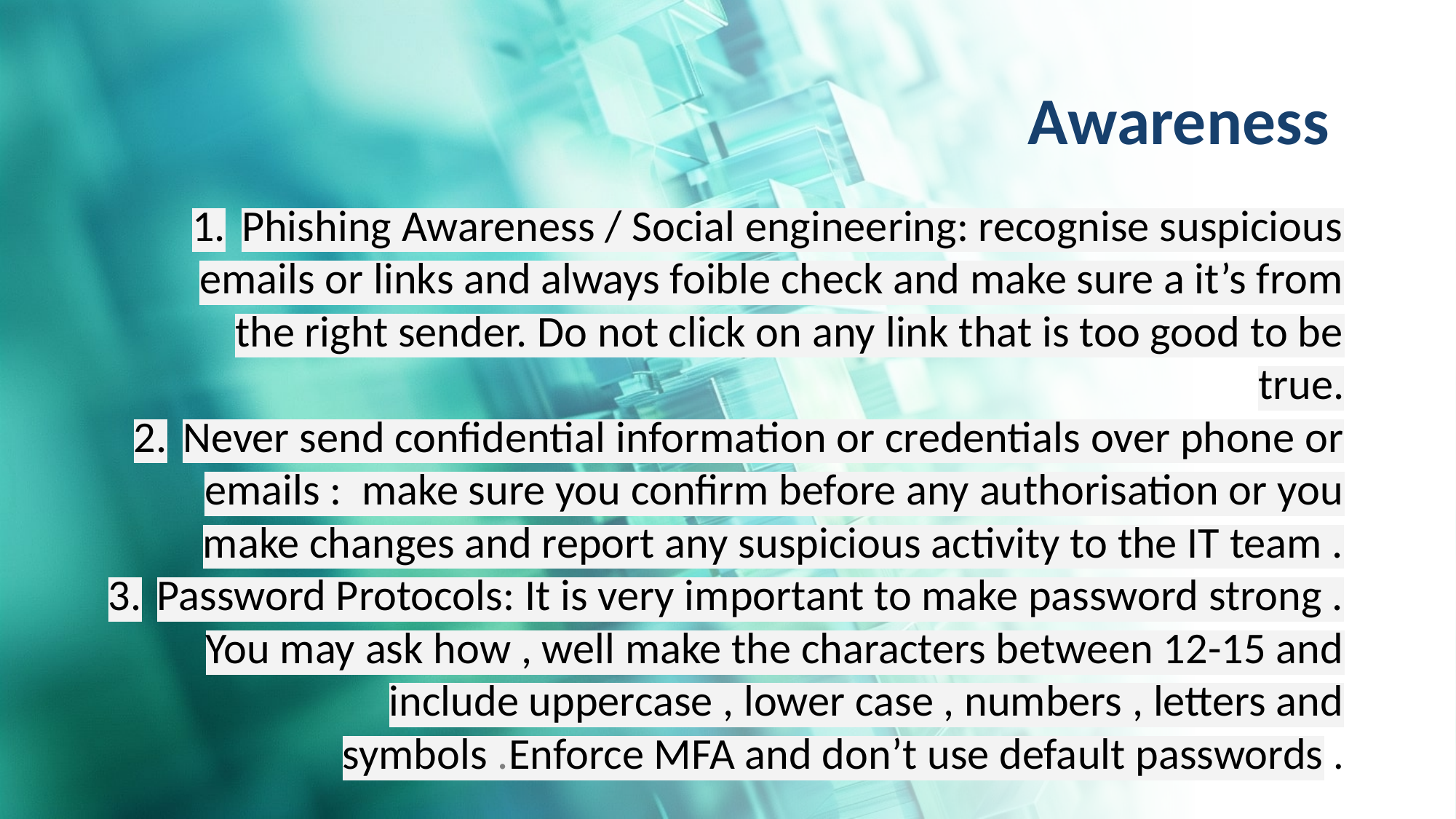

# Awareness
Phishing Awareness / Social engineering: recognise suspicious emails or links and always foible check and make sure a it’s from the right sender. Do not click on any link that is too good to be true.
Never send confidential information or credentials over phone or emails :  make sure you confirm before any authorisation or you make changes and report any suspicious activity to the IT team .
Password Protocols: It is very important to make password strong . You may ask how , well make the characters between 12-15 and include uppercase , lower case , numbers , letters and symbols .Enforce MFA and don’t use default passwords .